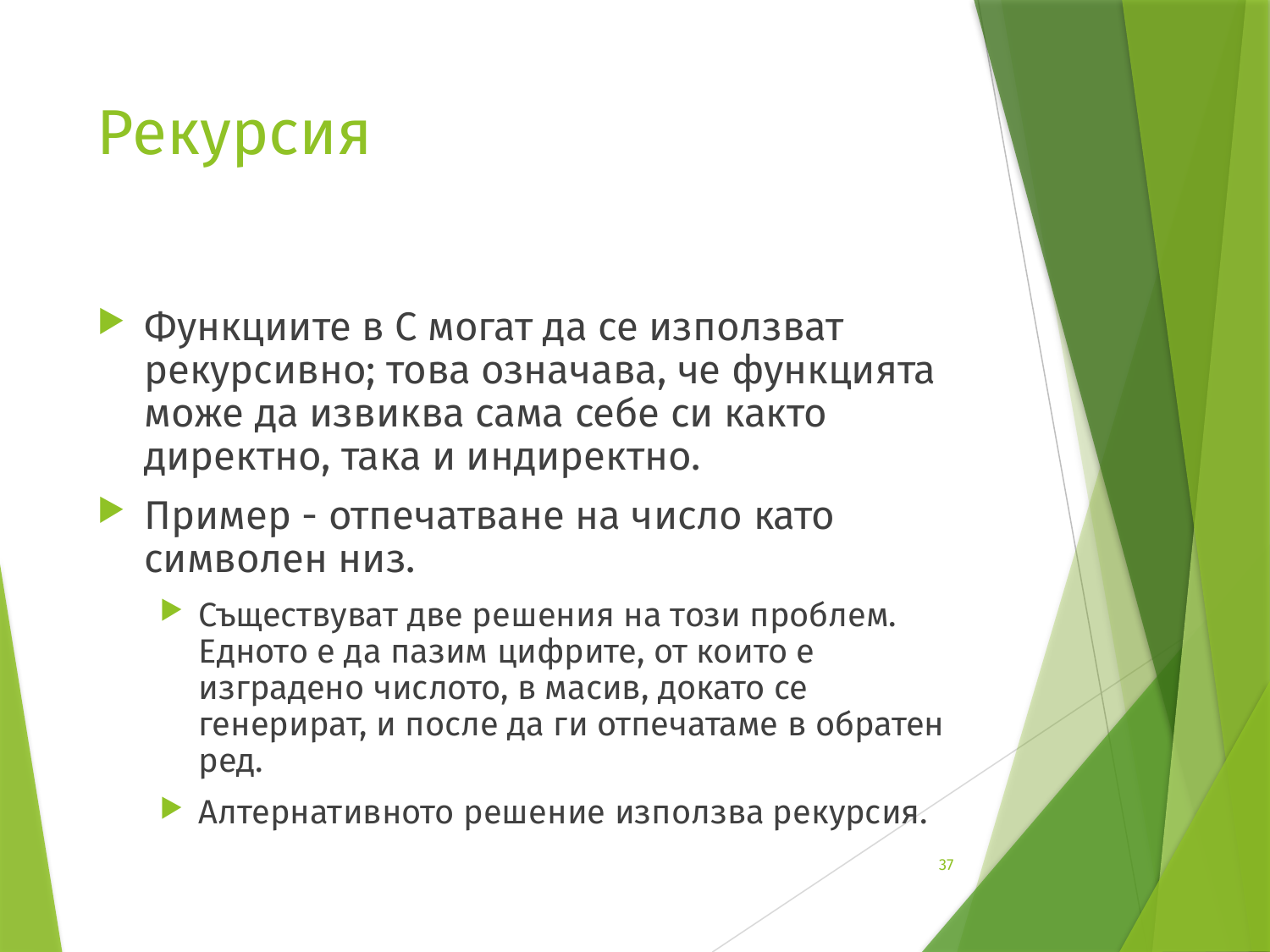

# Рекурсия
Функциите в С могат да се използват рекурсивно; това означава, че функцията може да извиква сама себе си както директно, така и индиректно.
Пример - отпечатване на число като символен низ.
Съществуват две решения на този проблем. Едното е да пазим цифрите, от които е изградено числото, в масив, докато се генерират, и после да ги отпечатаме в обратен ред.
Алтернативното решение използва рекурсия.

37